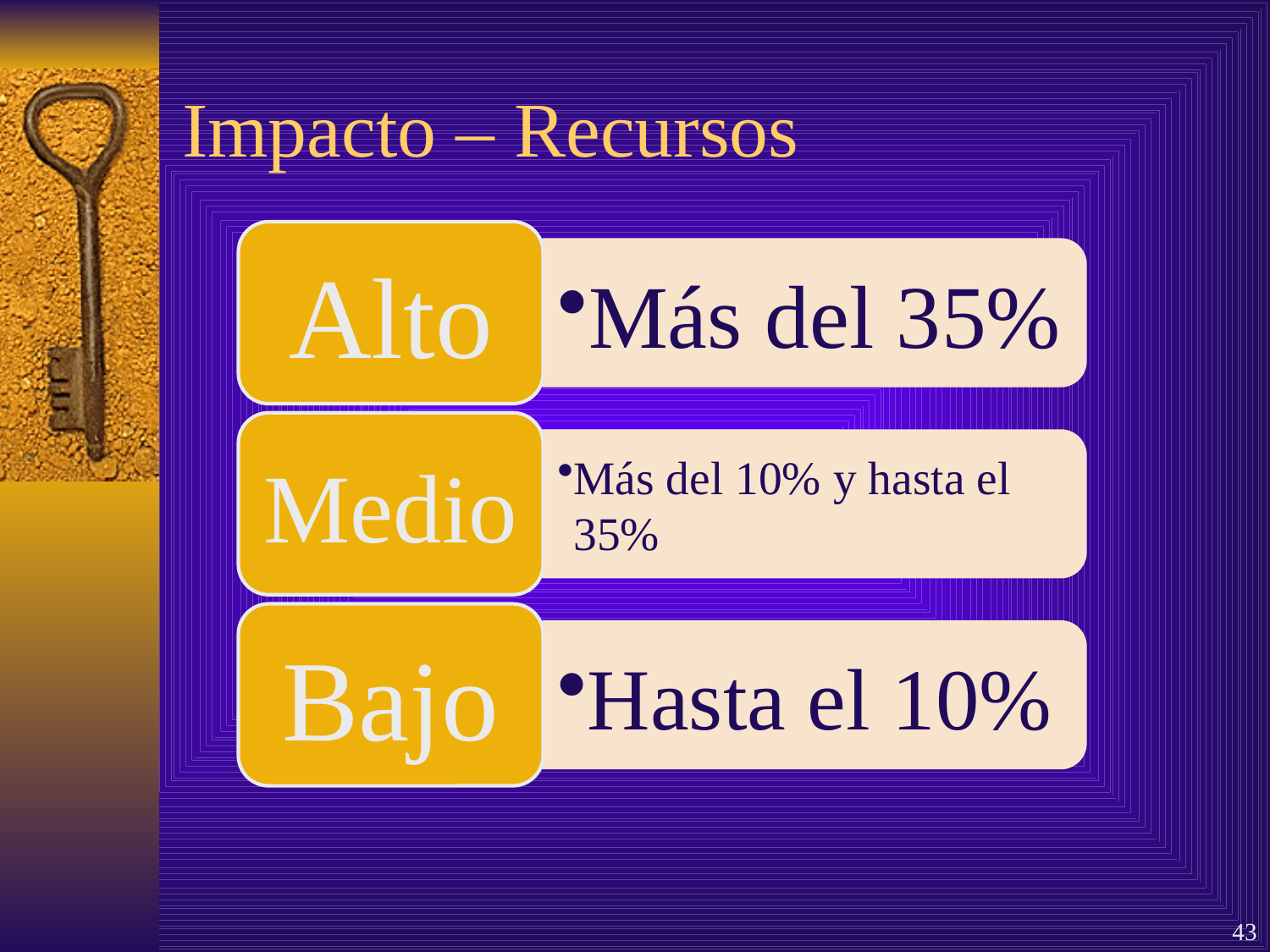

# Impacto – Recursos
Alto
Más del 35%
Medio
Más del 10% y hasta el 35%
Bajo
Hasta el 10%
43